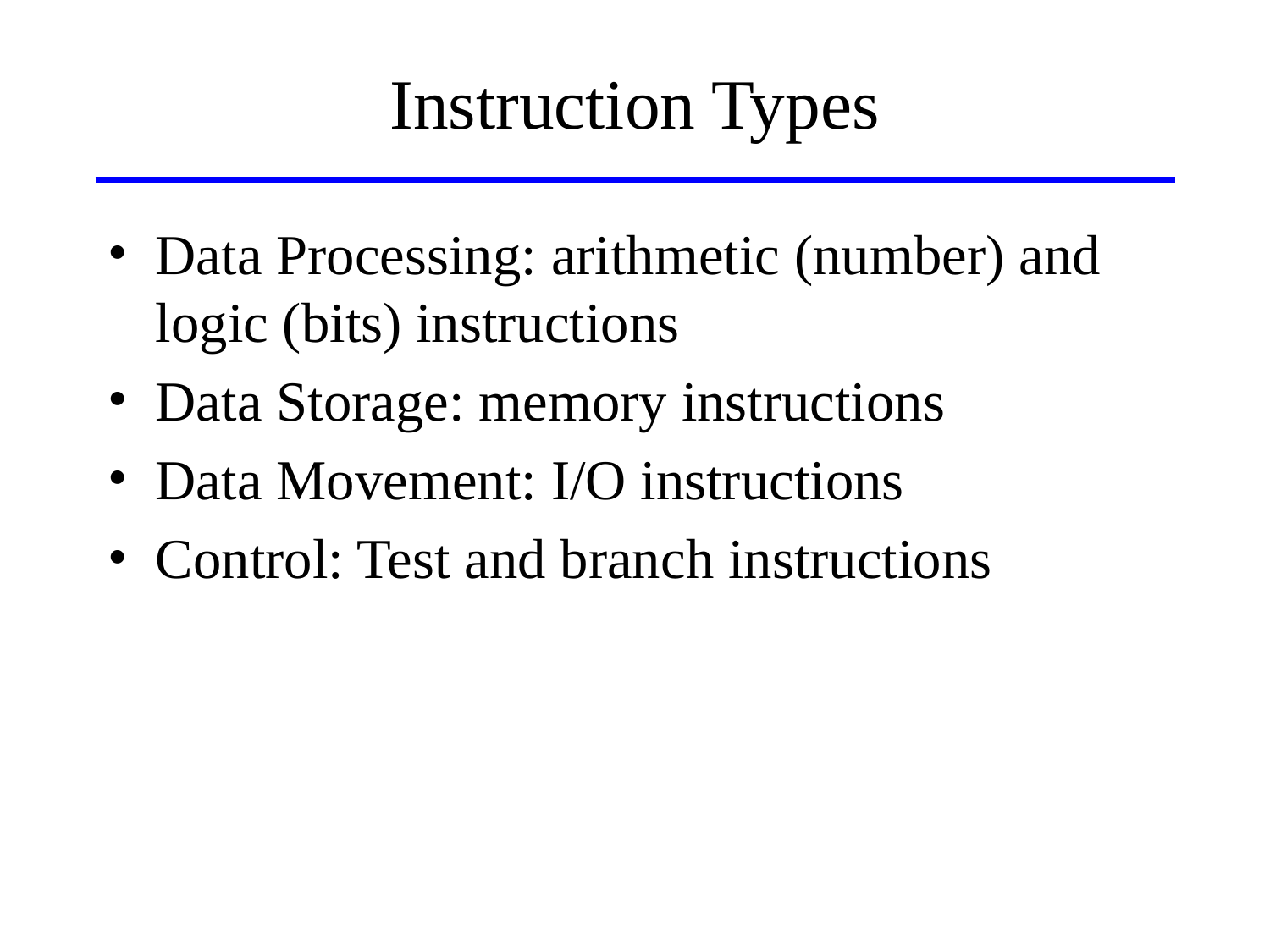

# Instruction Types
Data Processing: arithmetic (number) and logic (bits) instructions
Data Storage: memory instructions
Data Movement: I/O instructions
Control: Test and branch instructions